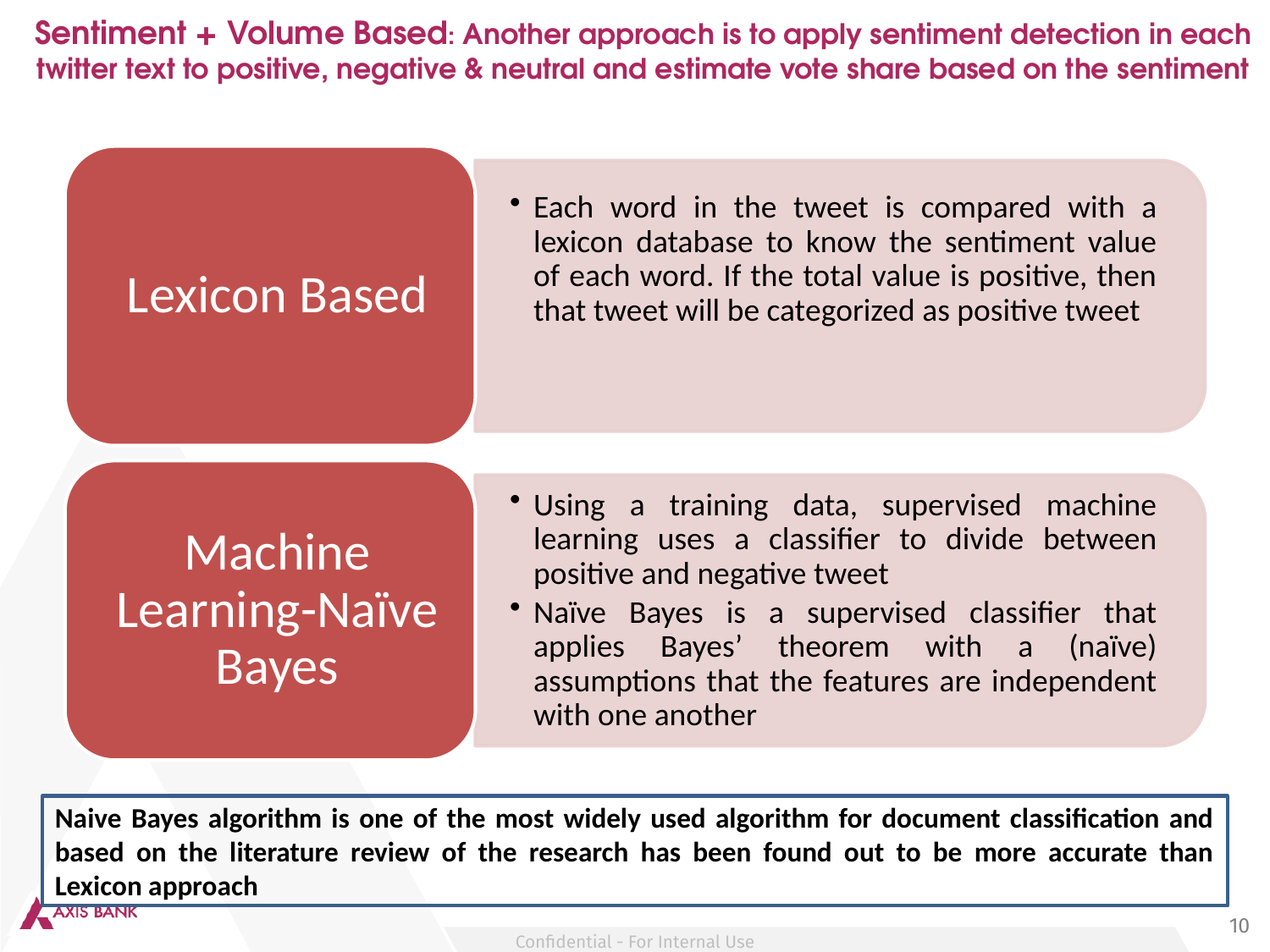

# Sentiment + Volume Based: Another approach is to apply sentiment detection in each twitter text to positive, negative & neutral and estimate vote share based on the sentiment
Each word in the tweet is compared with a lexicon database to know the sentiment value of each word. If the total value is positive, then that tweet will be categorized as positive tweet
Lexicon Based
Using a training data, supervised machine learning uses a classifier to divide between positive and negative tweet
Naïve Bayes is a supervised classifier that applies Bayes’ theorem with a (naïve) assumptions that the features are independent with one another
Machine Learning-Naïve Bayes
Naive Bayes algorithm is one of the most widely used algorithm for document classification and based on the literature review of the research has been found out to be more accurate than Lexicon approach
10